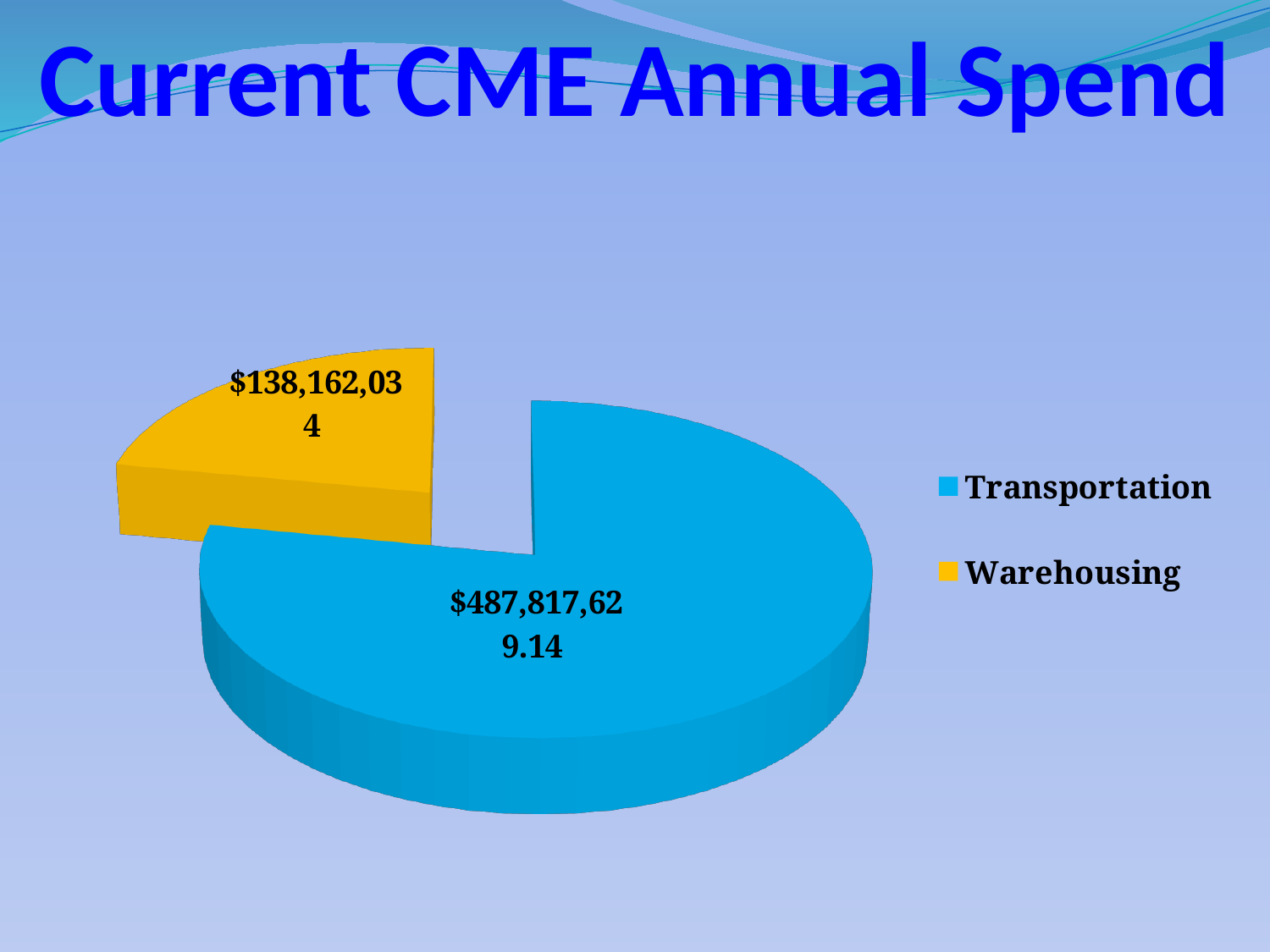

# Current CME Annual Spend

[unsupported chart]